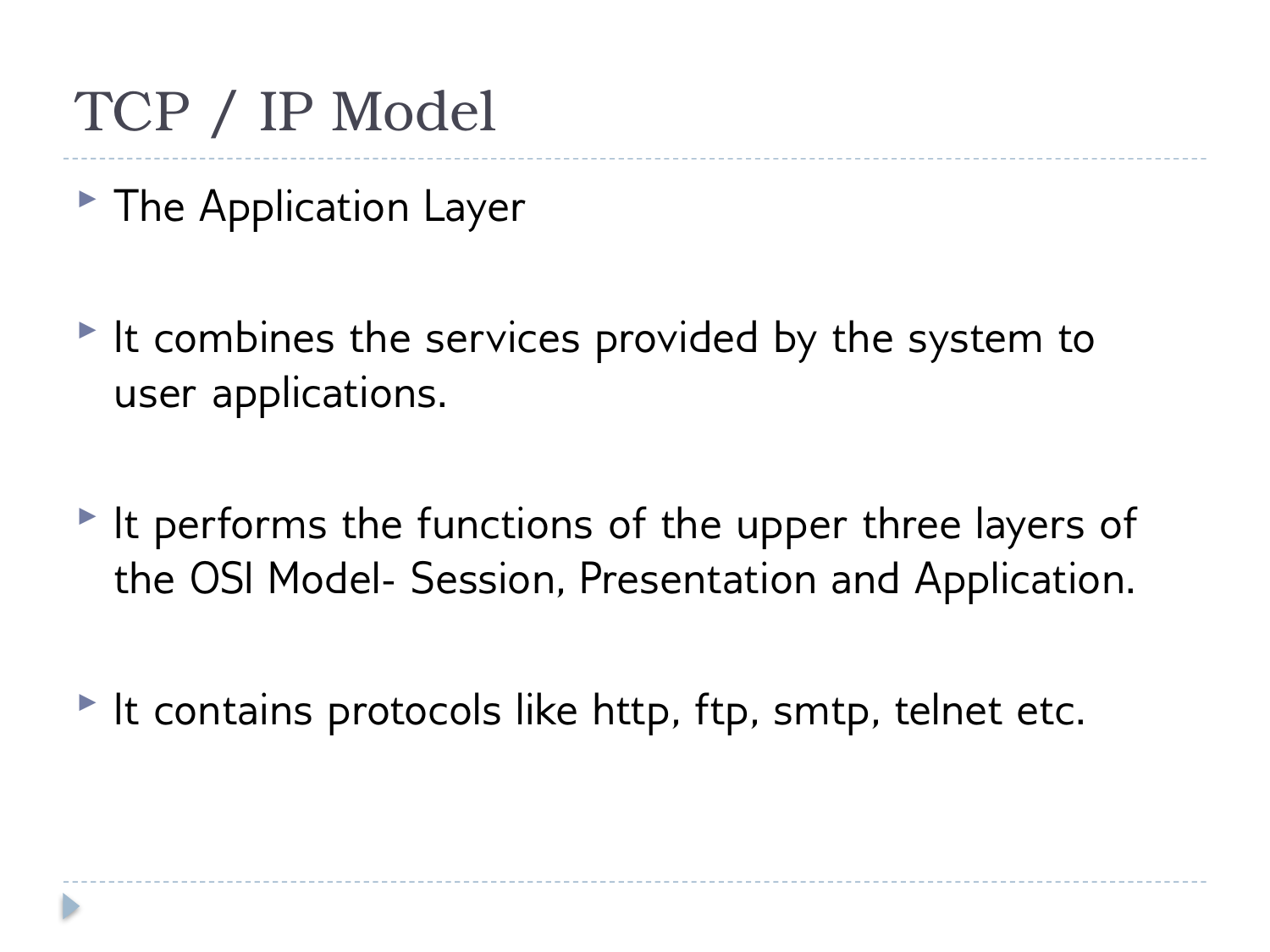

# TCP / IP Model
The Application Layer

It combines the services provided by the system to user applications.

It performs the functions of the upper three layers of the OSI Model- Session, Presentation and Application.

It contains protocols like http, ftp, smtp, telnet etc.